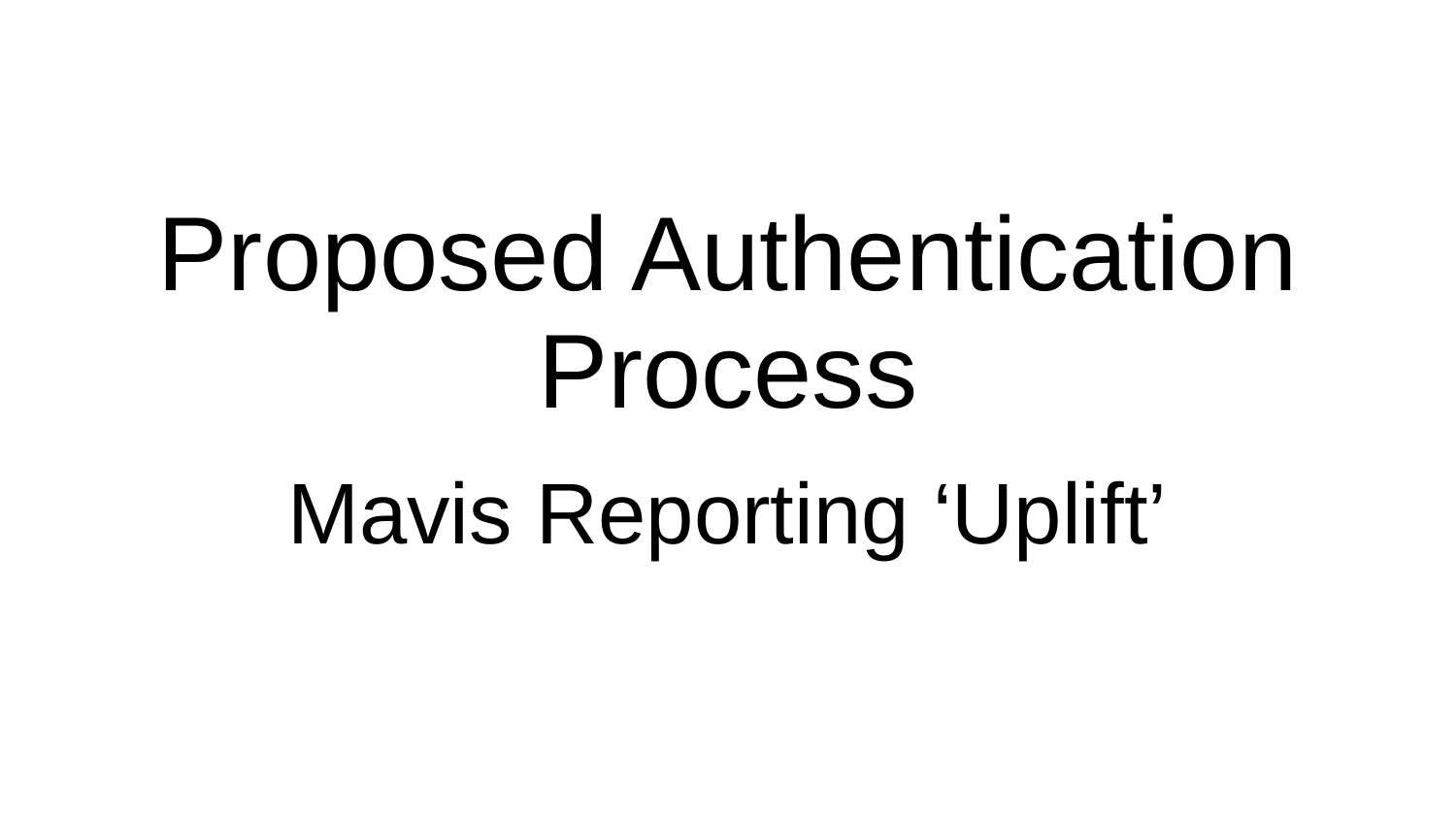

# Proposed Authentication Process
Mavis Reporting ‘Uplift’